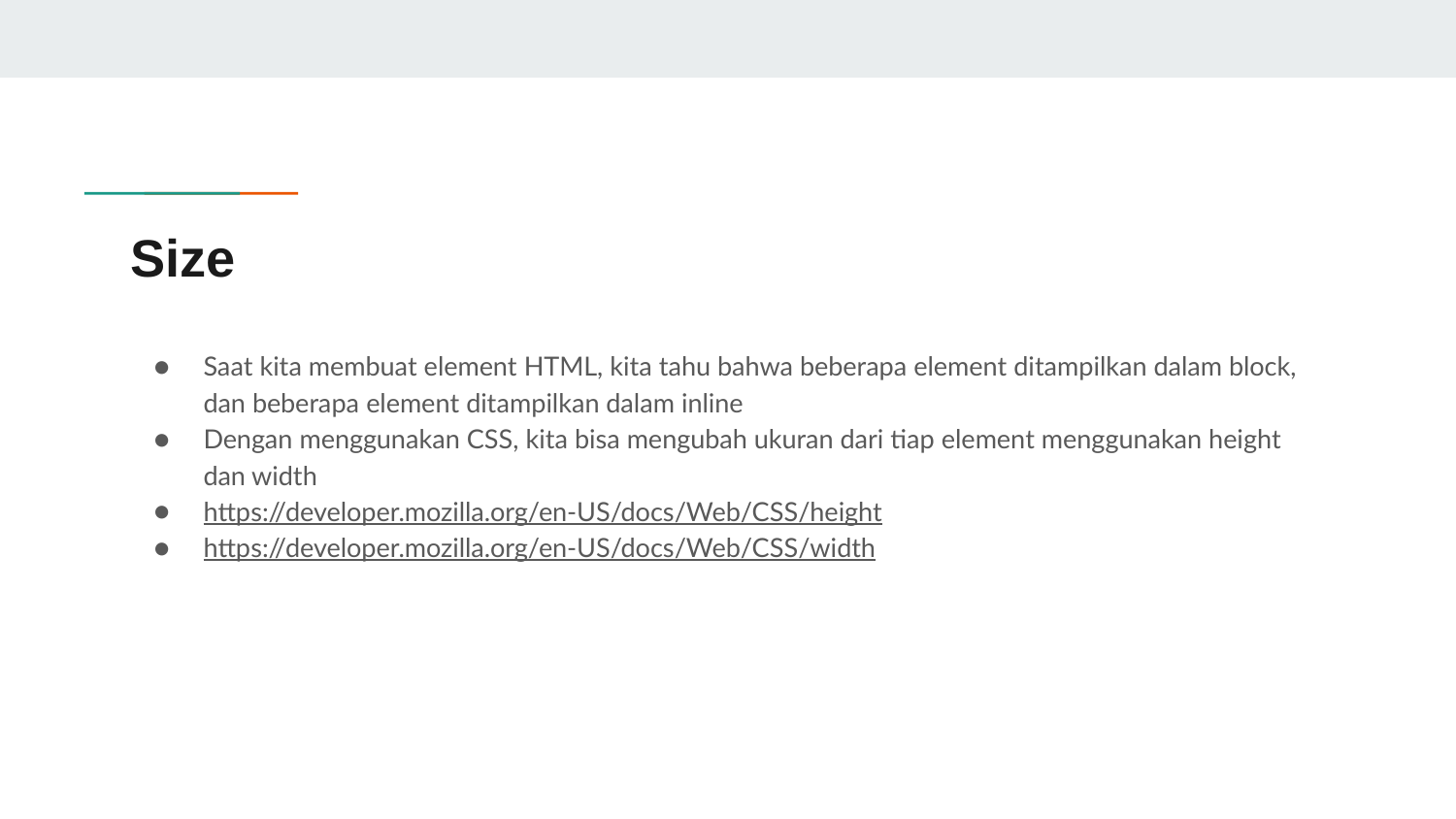

# Size
Saat kita membuat element HTML, kita tahu bahwa beberapa element ditampilkan dalam block, dan beberapa element ditampilkan dalam inline
Dengan menggunakan CSS, kita bisa mengubah ukuran dari tiap element menggunakan height dan width
https://developer.mozilla.org/en-US/docs/Web/CSS/height
https://developer.mozilla.org/en-US/docs/Web/CSS/width